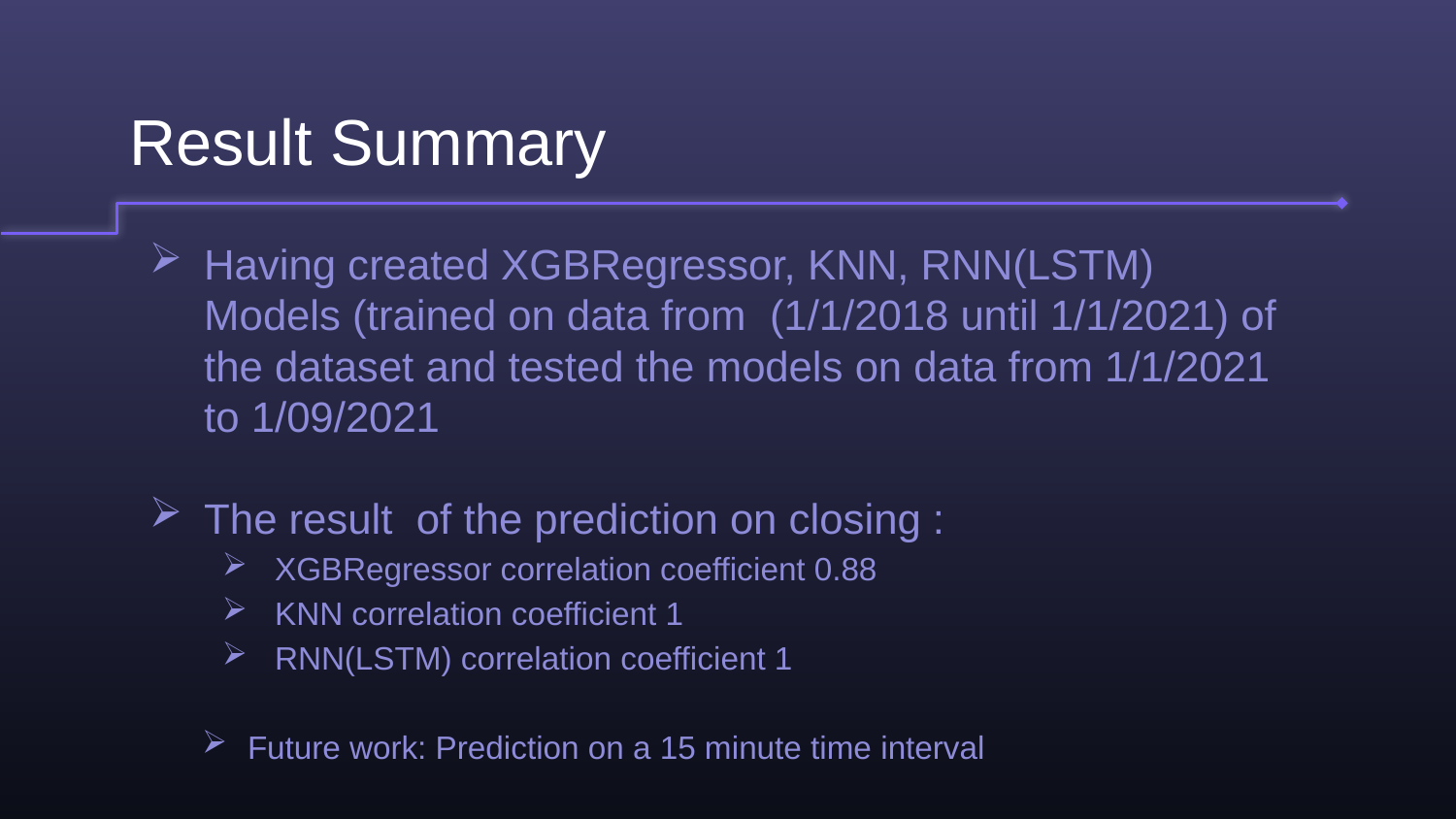

# Result Summary

Having created XGBRegressor, KNN, RNN(LSTM) Models (trained on data from  (1/1/2018 until 1/1/2021) of the dataset and tested the models on data from 1/1/2021 to 1/09/2021

The result  of the prediction on closing :
XGBRegressor correlation coefficient 0.88
KNN correlation coefficient 1
RNN(LSTM) correlation coefficient 1

Future work: Prediction on a 15 minute time interval